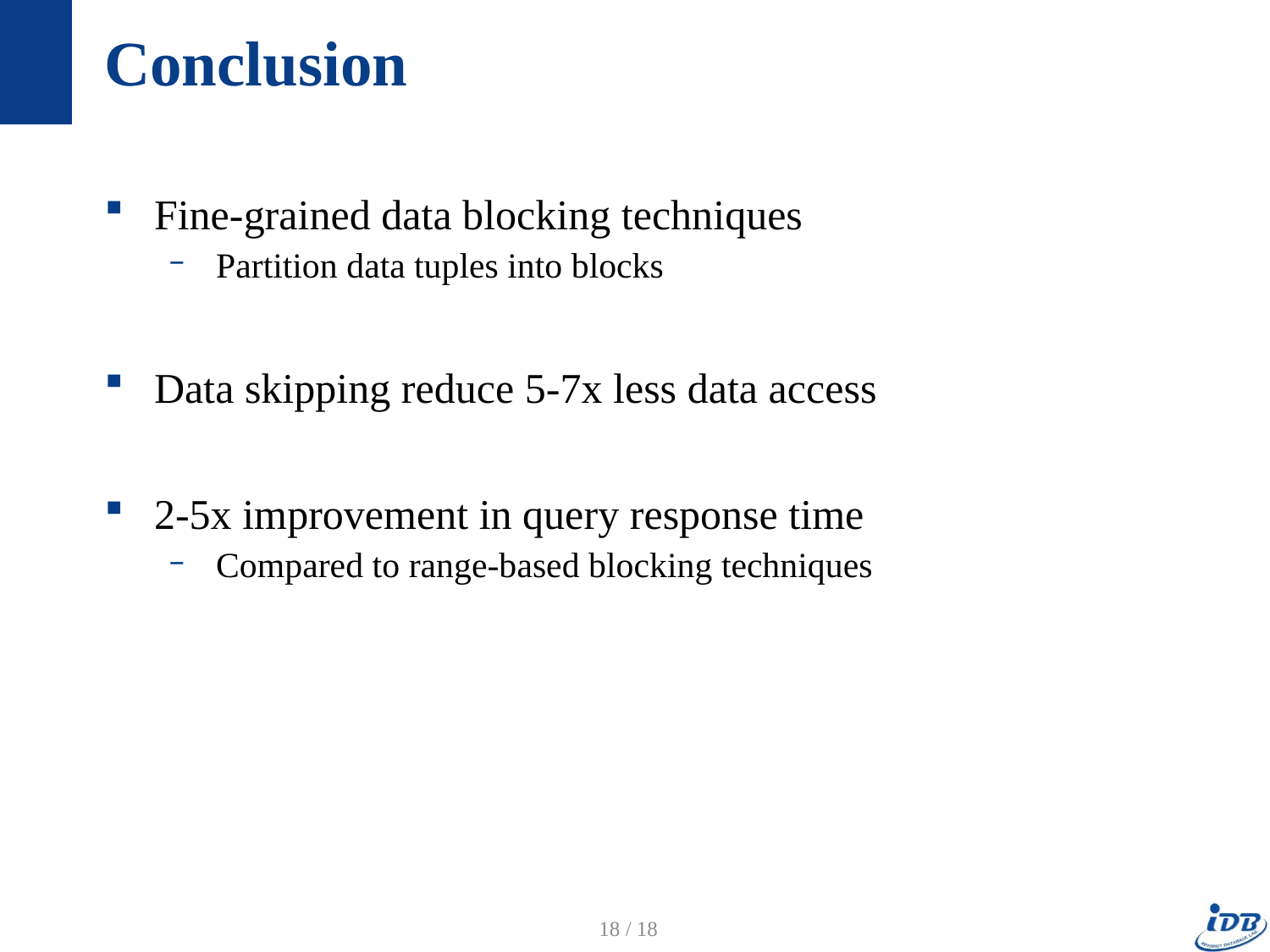

# Conclusion
Fine-grained data blocking techniques
Partition data tuples into blocks

Data skipping reduce 5-7x less data access

2-5x improvement in query response time
Compared to range-based blocking techniques
18 / 18